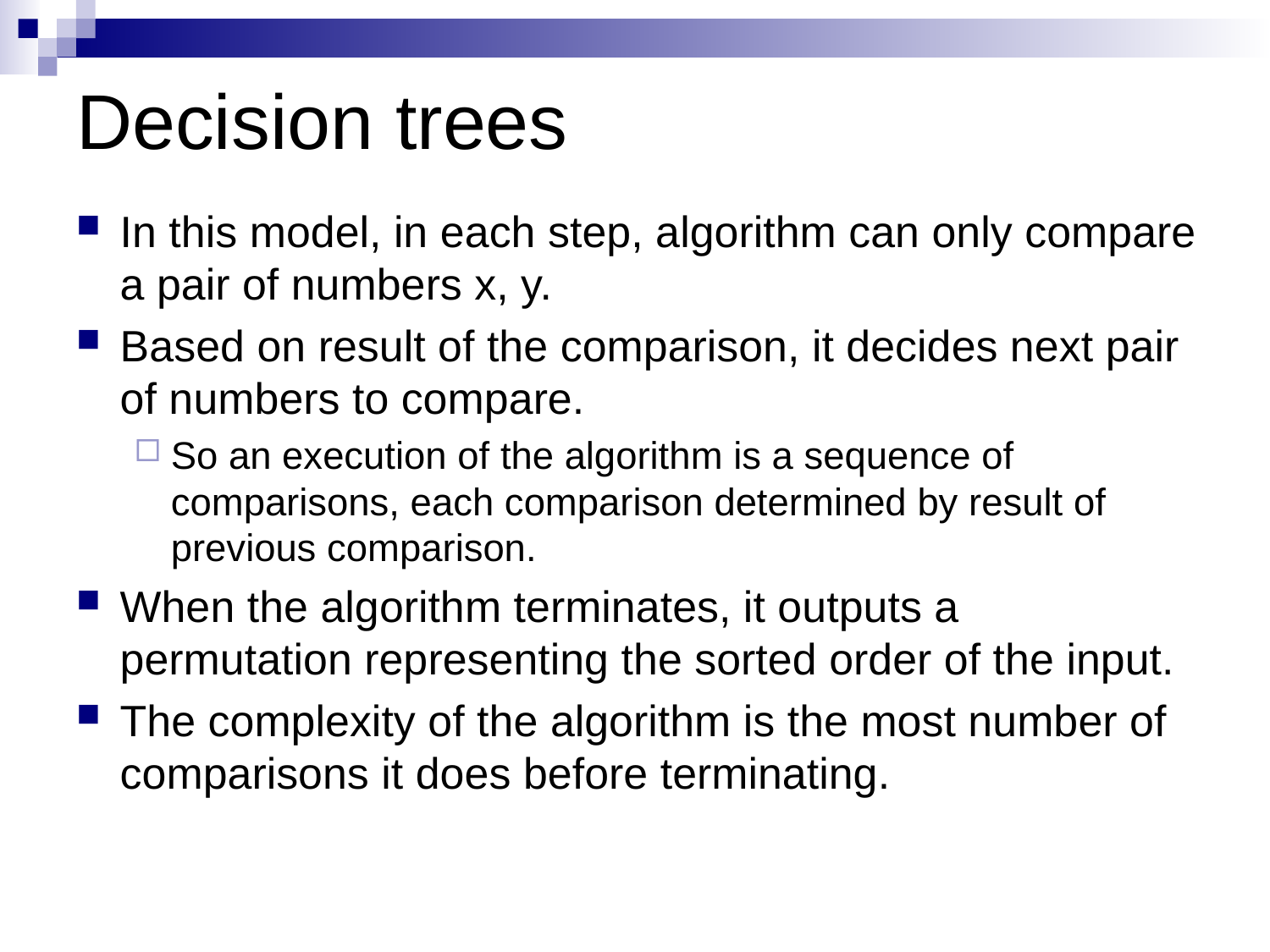

# Decision trees
In this model, in each step, algorithm can only compare a pair of numbers x, y.
Based on result of the comparison, it decides next pair of numbers to compare.
So an execution of the algorithm is a sequence of comparisons, each comparison determined by result of previous comparison.
When the algorithm terminates, it outputs a permutation representing the sorted order of the input.
The complexity of the algorithm is the most number of comparisons it does before terminating.